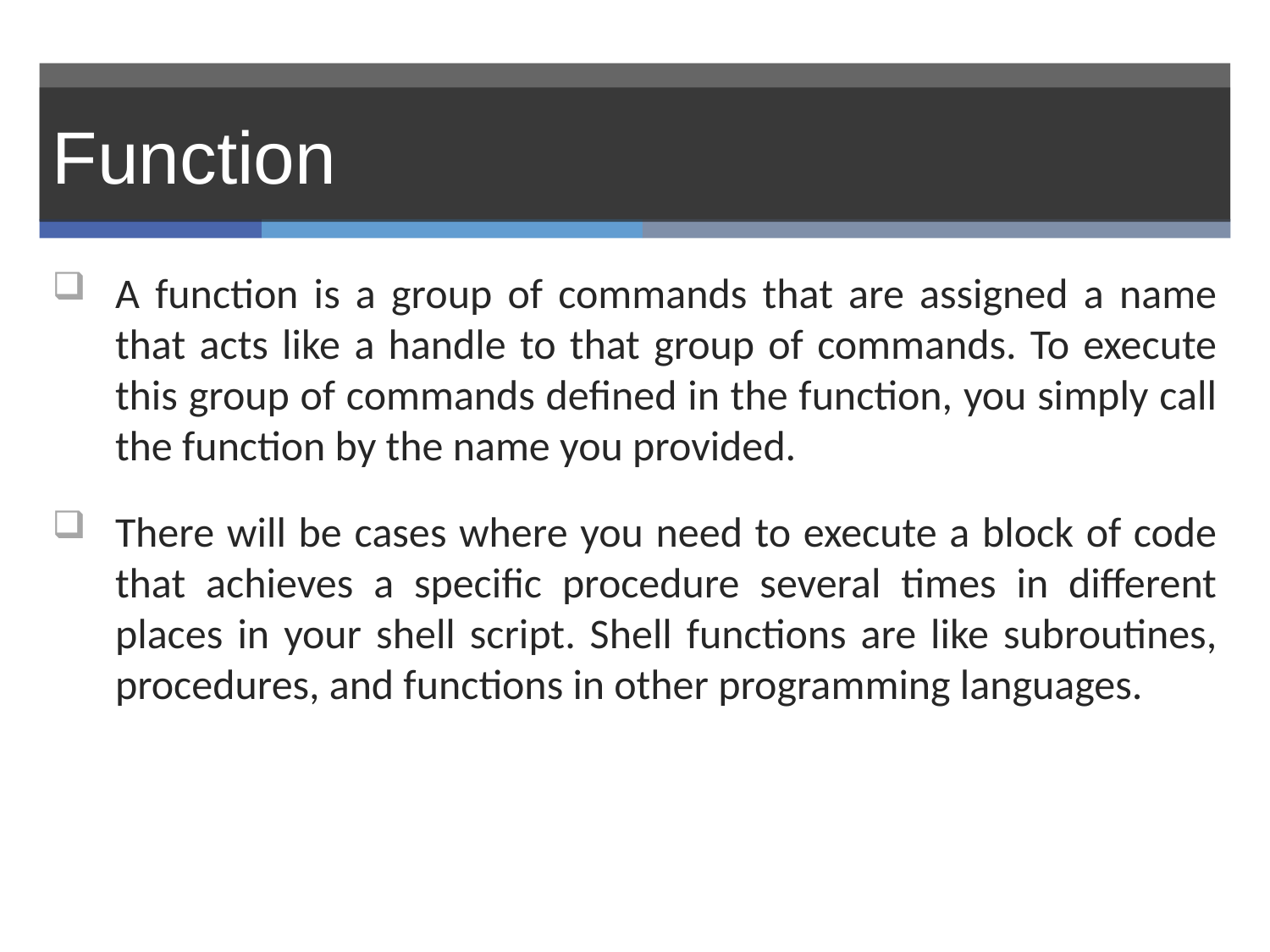

# Function
A function is a group of commands that are assigned a name that acts like a handle to that group of commands. To execute this group of commands defined in the function, you simply call the function by the name you provided.
There will be cases where you need to execute a block of code that achieves a specific procedure several times in different places in your shell script. Shell functions are like subroutines, procedures, and functions in other programming languages.